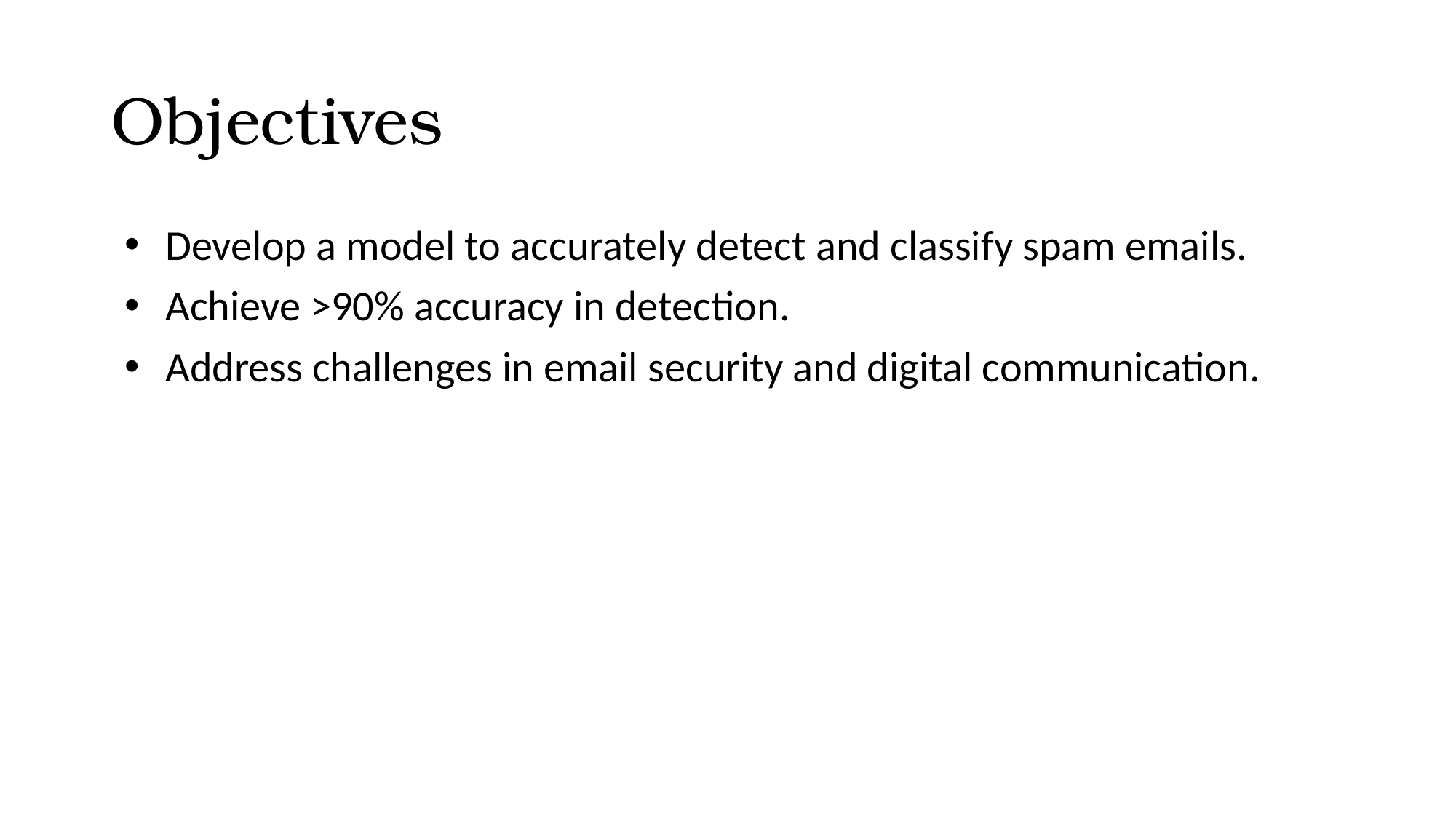

# Objectives
Develop a model to accurately detect and classify spam emails.
Achieve >90% accuracy in detection.
Address challenges in email security and digital communication.